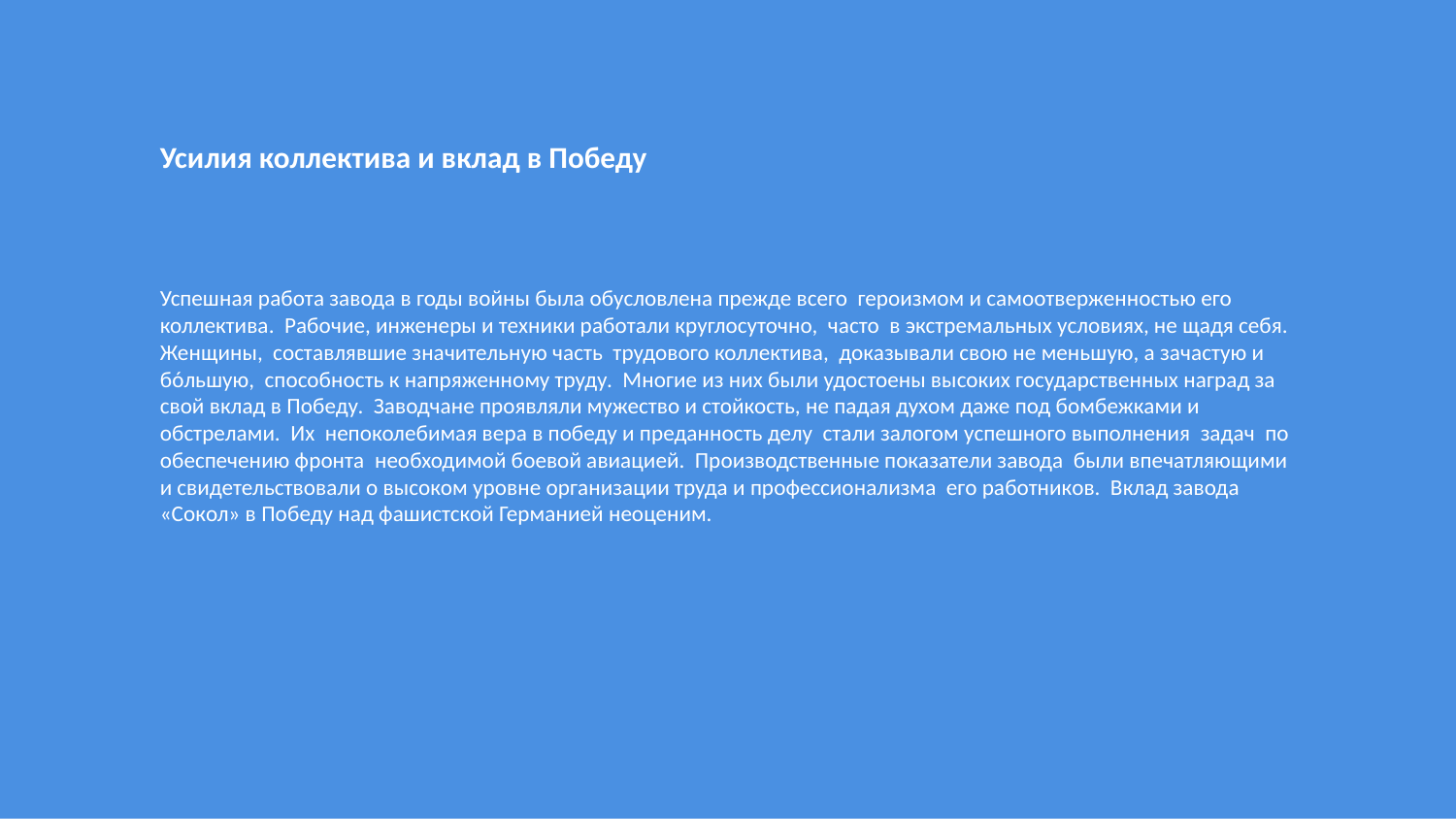

Усилия коллектива и вклад в Победу
Успешная работа завода в годы войны была обусловлена прежде всего  героизмом и самоотверженностью его коллектива.  Рабочие, инженеры и техники работали круглосуточно,  часто  в экстремальных условиях, не щадя себя.  Женщины,  составлявшие значительную часть  трудового коллектива,  доказывали свою не меньшую, а зачастую и бóльшую,  способность к напряженному труду.  Многие из них были удостоены высоких государственных наград за свой вклад в Победу.  Заводчане проявляли мужество и стойкость, не падая духом даже под бомбежками и обстрелами.  Их  непоколебимая вера в победу и преданность делу  стали залогом успешного выполнения  задач  по обеспечению фронта  необходимой боевой авиацией.  Производственные показатели завода  были впечатляющими и свидетельствовали о высоком уровне организации труда и профессионализма  его работников.  Вклад завода «Сокол» в Победу над фашистской Германией неоценим.